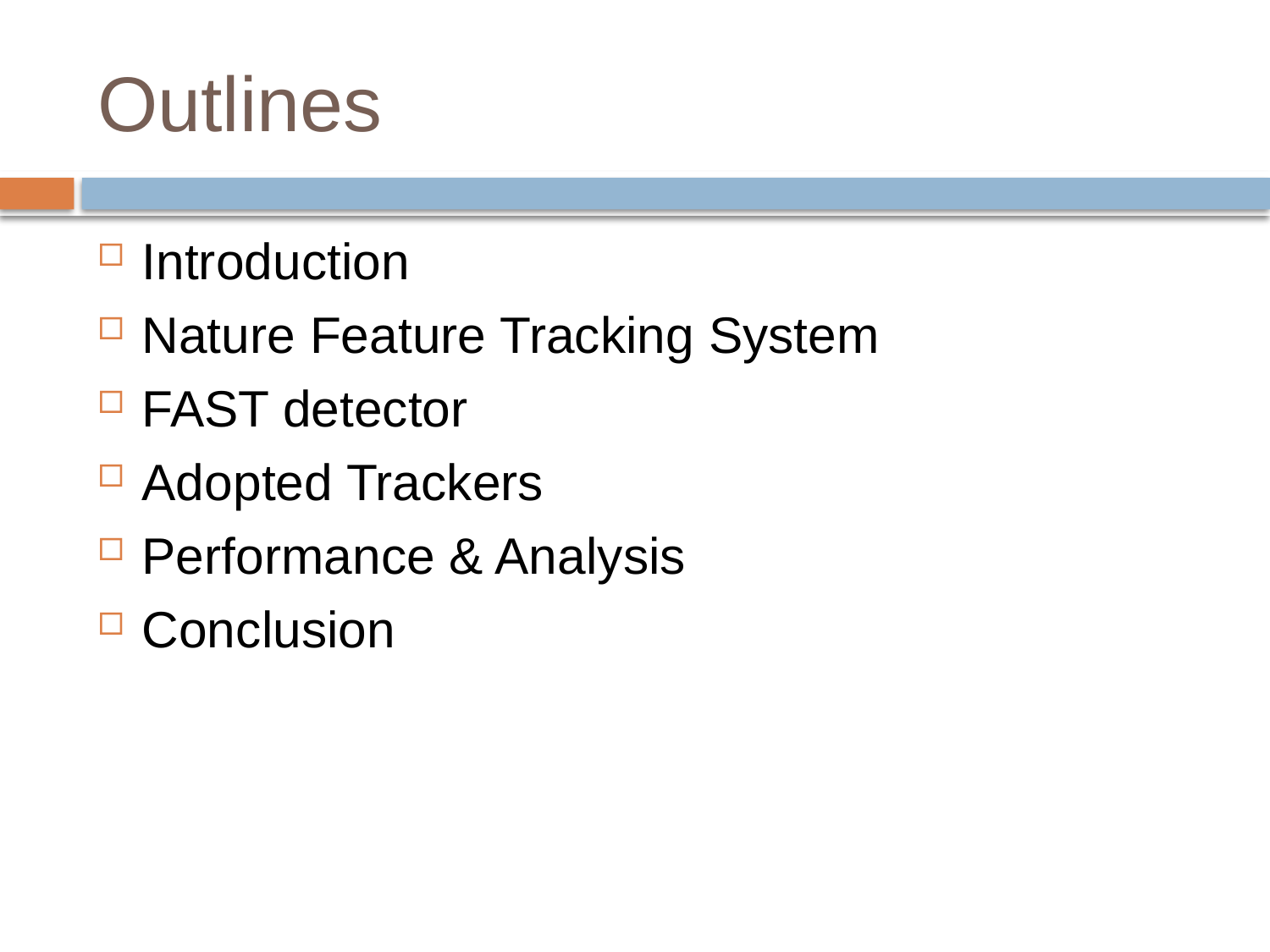

# Outlines
Introduction
Nature Feature Tracking System
FAST detector
Adopted Trackers
Performance & Analysis
Conclusion